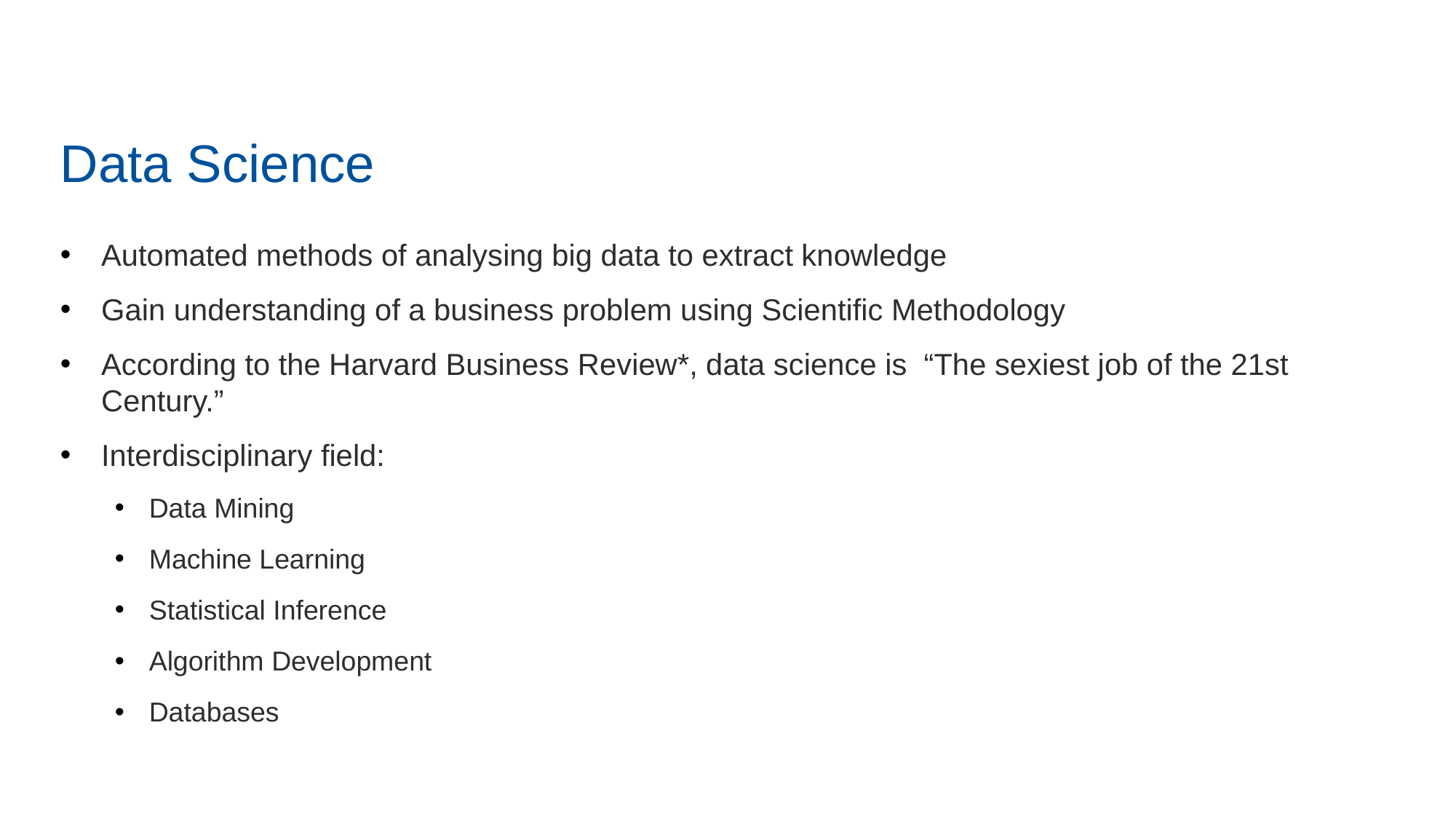

# Data Science
Automated methods of analysing big data to extract knowledge
Gain understanding of a business problem using Scientific Methodology
According to the Harvard Business Review*, data science is  “The sexiest job of the 21st Century.”
Interdisciplinary field:
Data Mining
Machine Learning
Statistical Inference
Algorithm Development
Databases